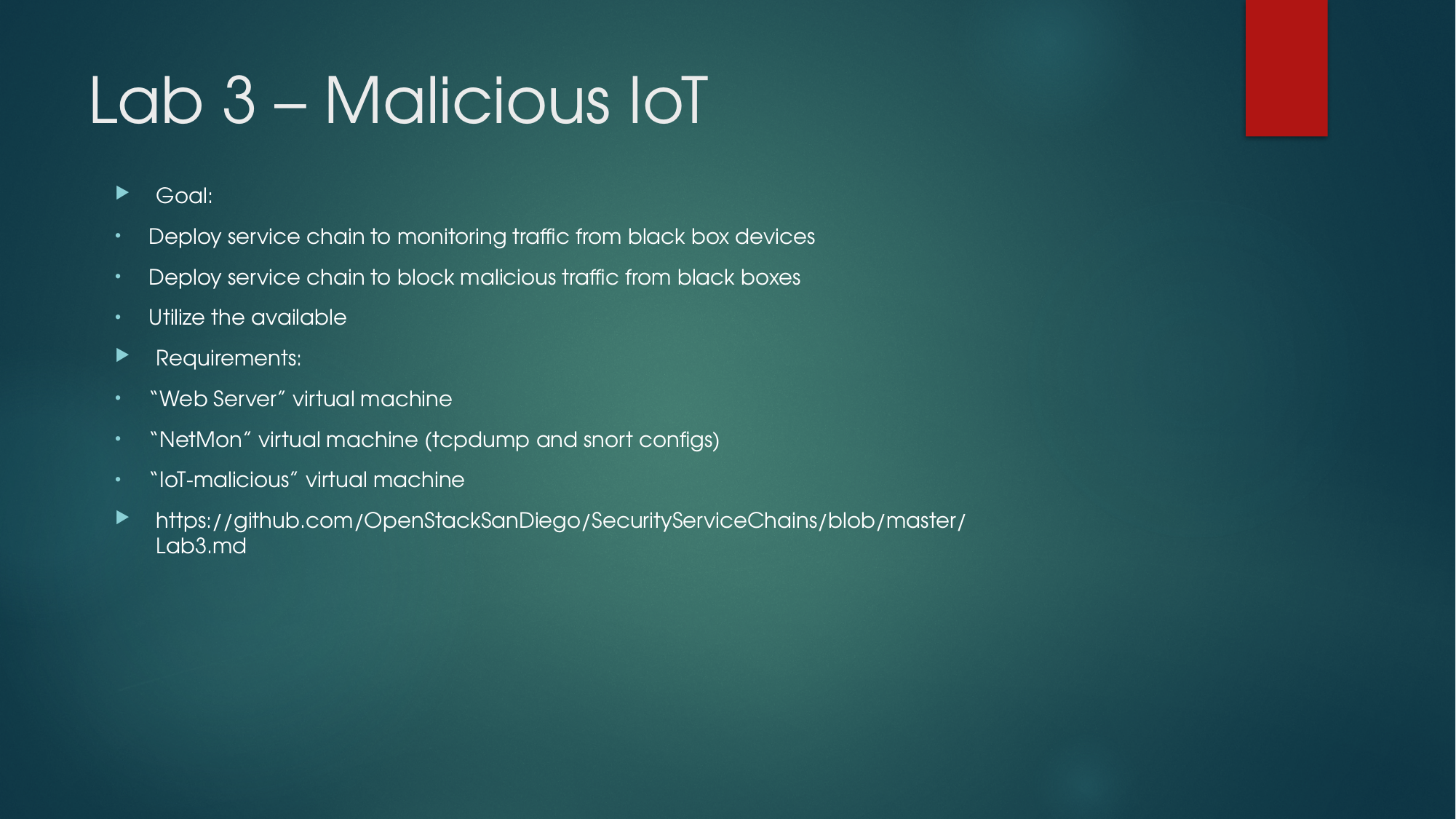

# Lab 3 – Malicious IoT
Goal:
Deploy service chain to monitoring traffic from black box devices
Deploy service chain to block malicious traffic from black boxes
Utilize the available
Requirements:
“Web Server” virtual machine
“NetMon” virtual machine (tcpdump and snort configs)
“IoT-malicious” virtual machine
https://github.com/OpenStackSanDiego/SecurityServiceChains/blob/master/Lab3.md